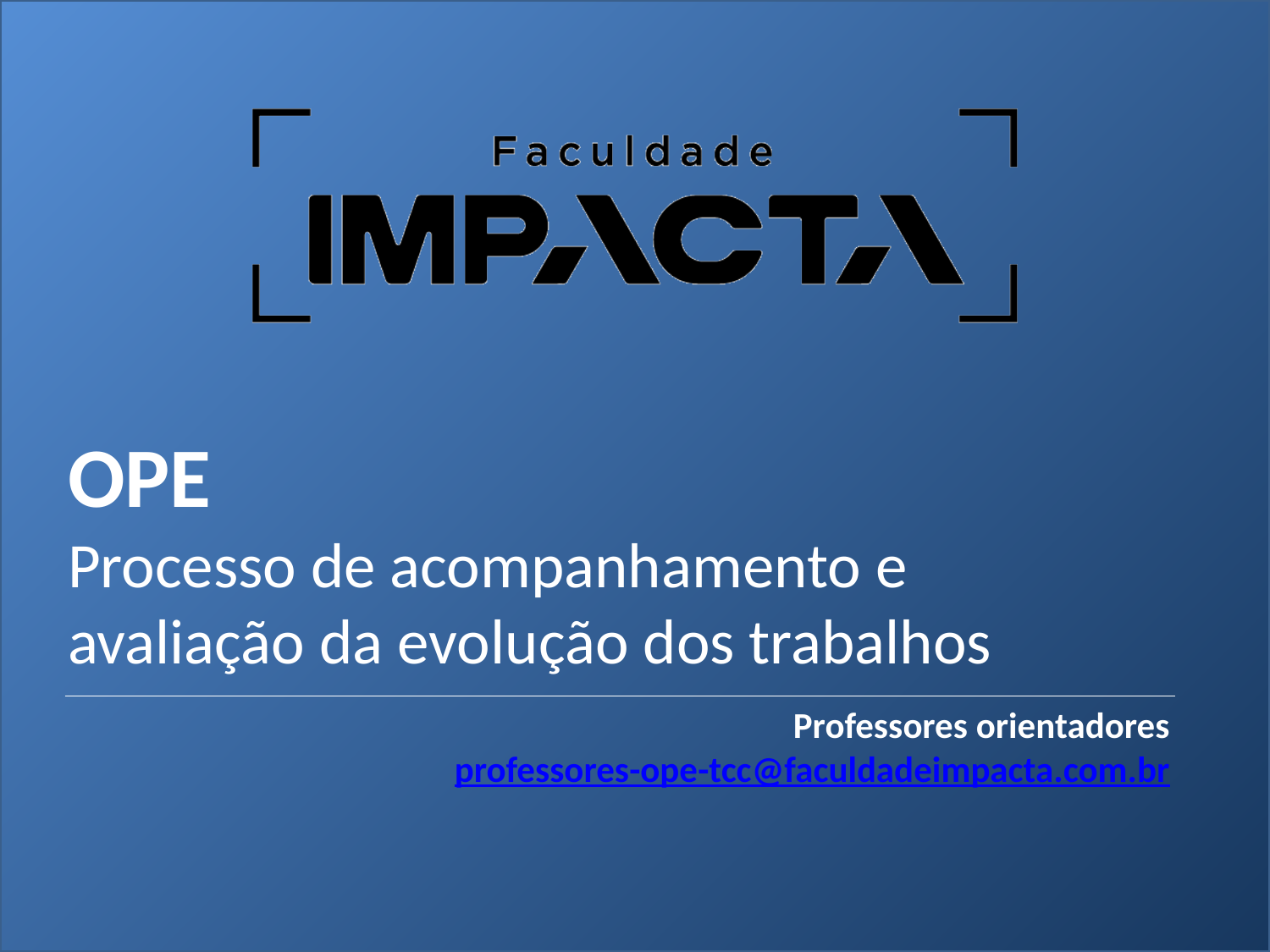

# OPE Processo de acompanhamento e avaliação da evolução dos trabalhos
Professores orientadores
professores-ope-tcc@faculdadeimpacta.com.br